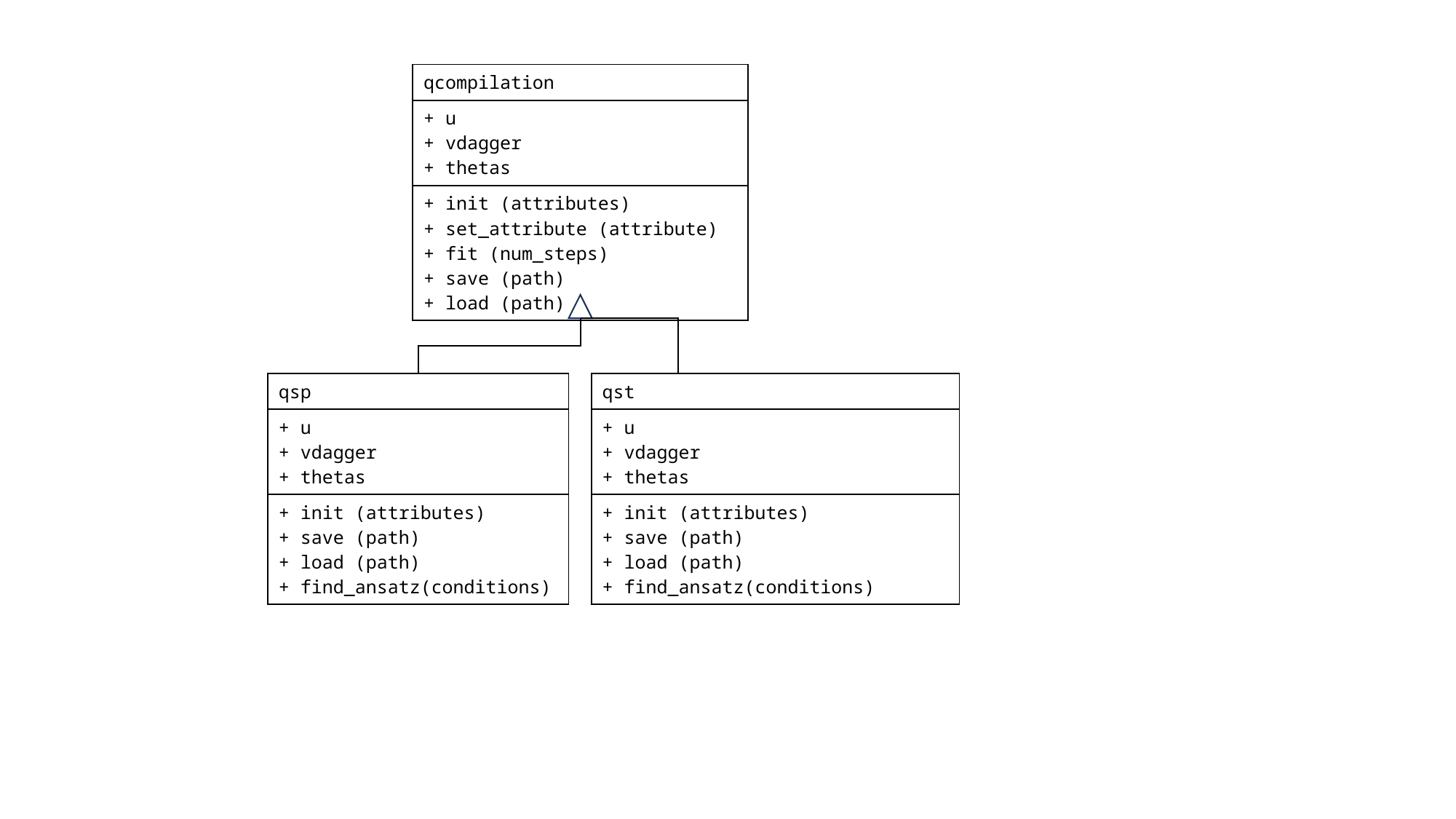

| qcompilation |
| --- |
| + u + vdagger + thetas |
| + init (attributes) + set\_attribute (attribute) + fit (num\_steps) + save (path) + load (path) |

| qsp |
| --- |
| + u + vdagger + thetas |
| + init (attributes) + save (path) + load (path) + find\_ansatz(conditions) |
| qst |
| --- |
| + u + vdagger + thetas |
| + init (attributes) + save (path) + load (path) + find\_ansatz(conditions) |